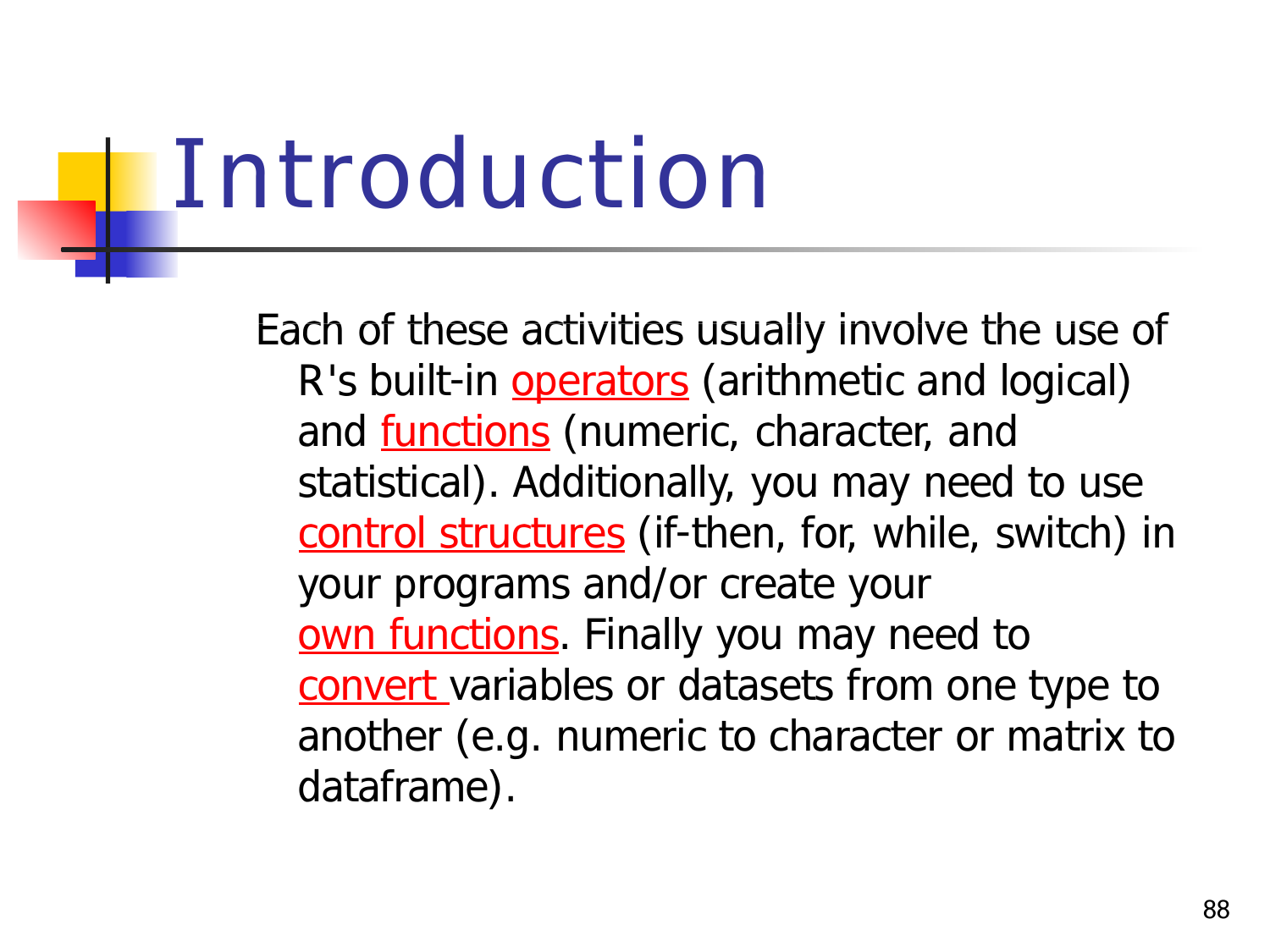

# Introduction
Each of these activities usually involve the use of R's built-in operators (arithmetic and logical) and functions (numeric, character, and statistical). Additionally, you may need to use control structures (if-then, for, while, switch) in your programs and/or create your own functions. Finally you may need to convert variables or datasets from one type to another (e.g. numeric to character or matrix to dataframe).

88